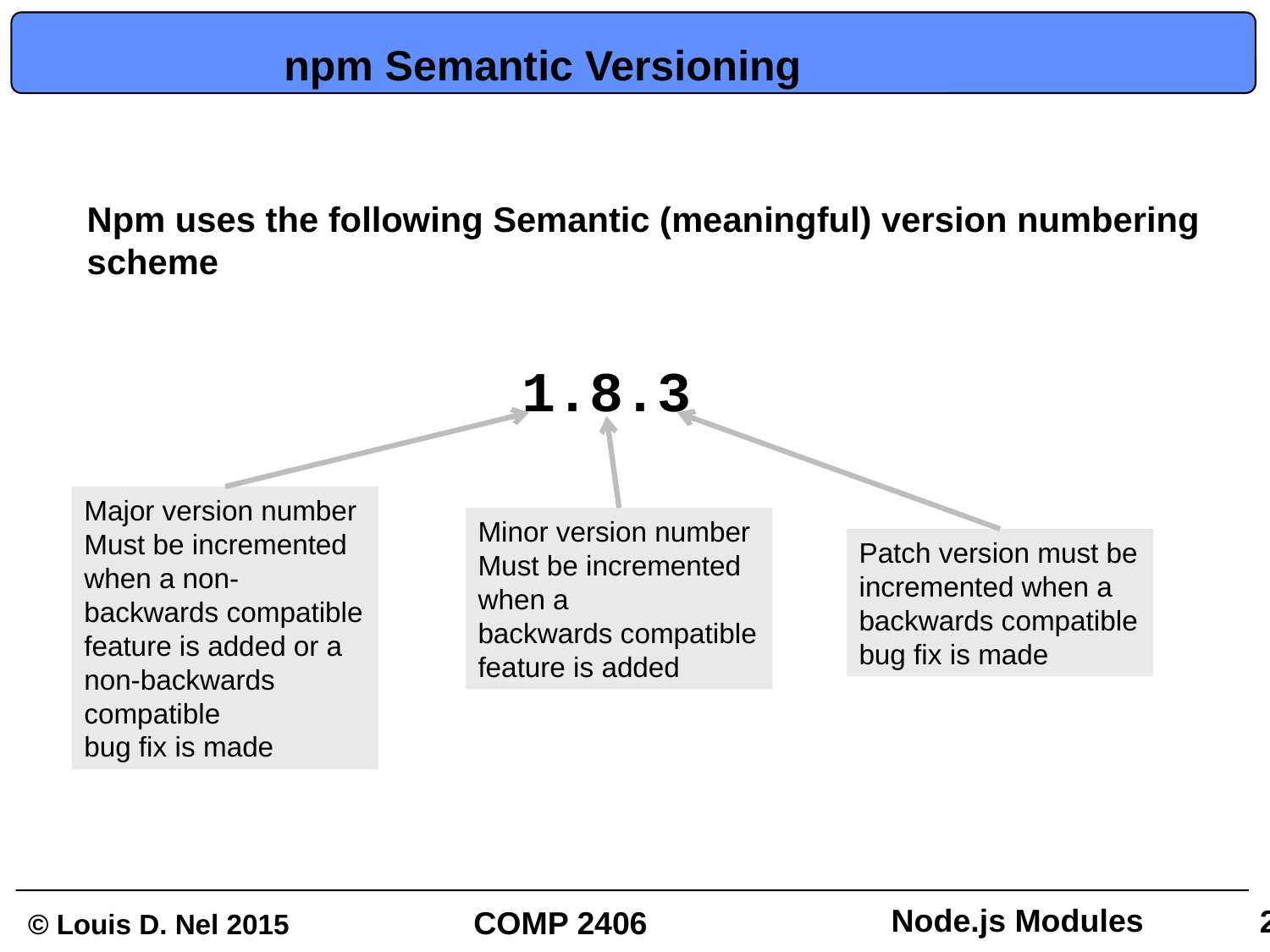

# npm Semantic Versioning
Npm uses the following Semantic (meaningful) version numbering scheme

1.8.3
Major version number
Must be incremented when a non-backwards compatible feature is added or a non-backwards compatible
bug fix is made
Minor version number
Must be incremented when a
backwards compatible feature is added
Patch version must be incremented when a
backwards compatible
bug fix is made